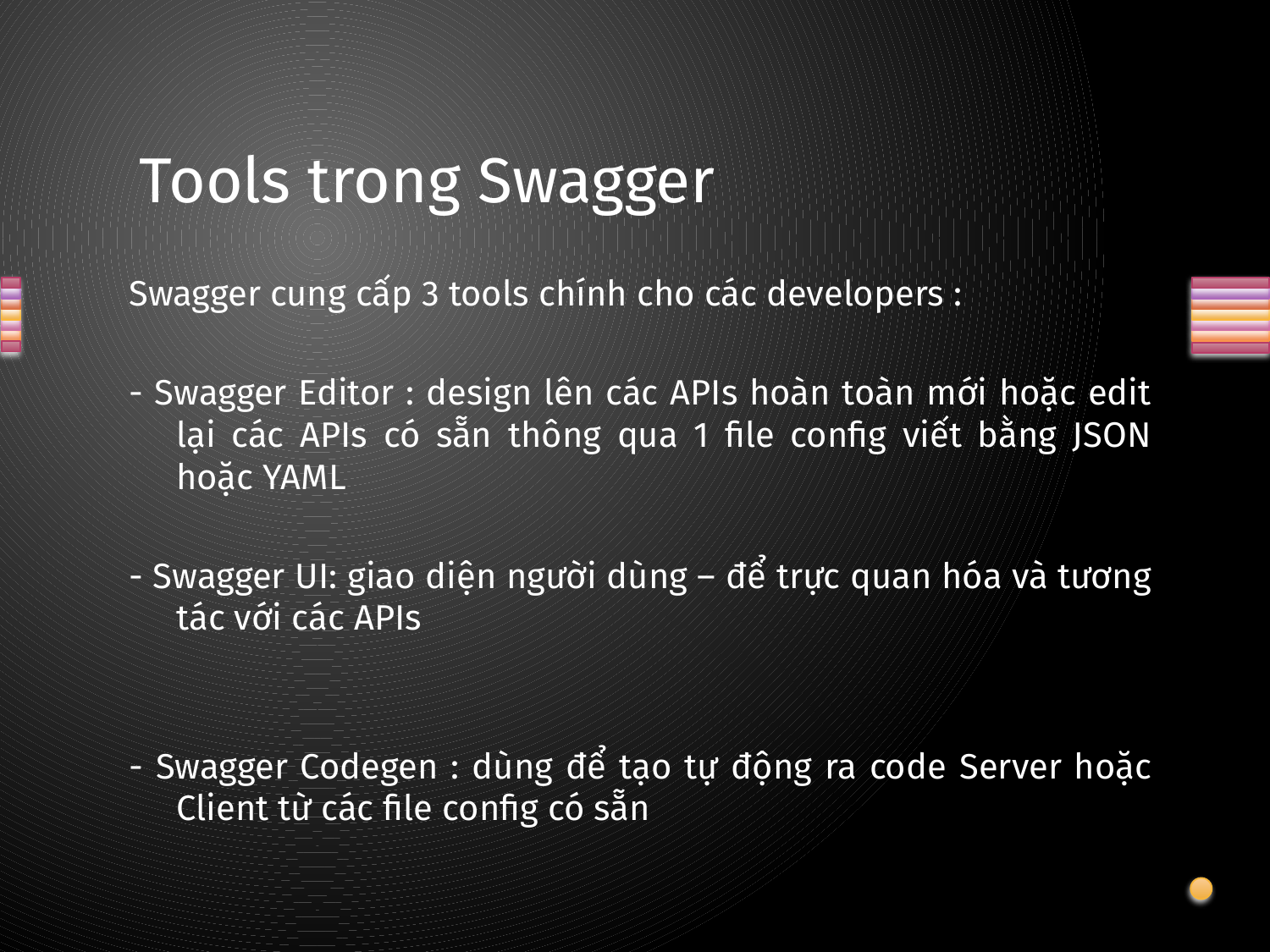

# Tools trong Swagger

Swagger cung cấp 3 tools chính cho các developers :

- Swagger Editor : design lên các APIs hoàn toàn mới hoặc edit lại các APIs có sẵn thông qua 1 file config viết bằng JSON hoặc YAML

- Swagger UI: giao diện người dùng – để trực quan hóa và tương tác với các APIs

- Swagger Codegen : dùng để tạo tự động ra code Server hoặc Client từ các file config có sẵn